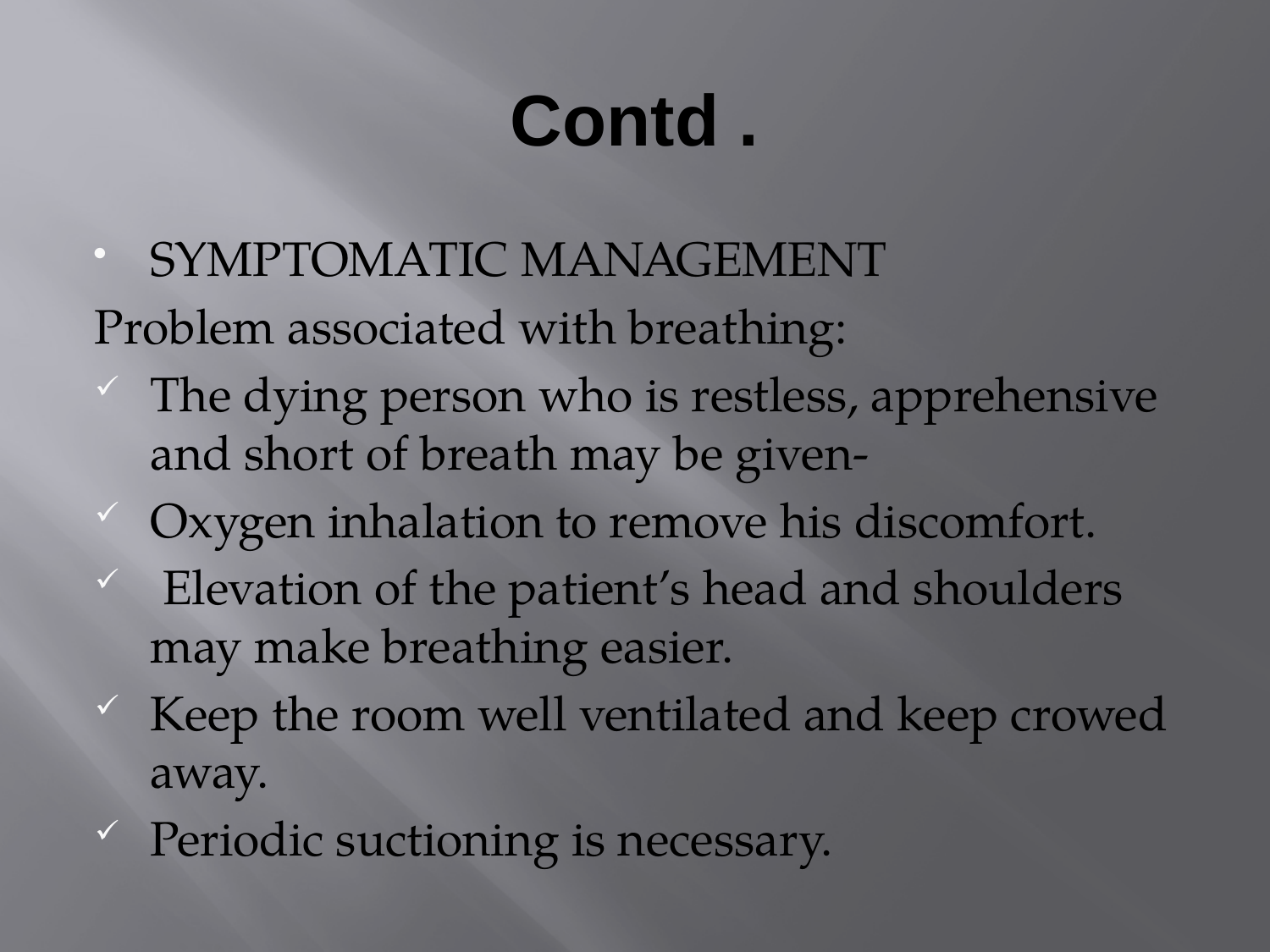

# Contd .
SYMPTOMATIC MANAGEMENT
Problem associated with breathing:
The dying person who is restless, apprehensive and short of breath may be given-
Oxygen inhalation to remove his discomfort.
 Elevation of the patient’s head and shoulders may make breathing easier.
Keep the room well ventilated and keep crowed away.
Periodic suctioning is necessary.